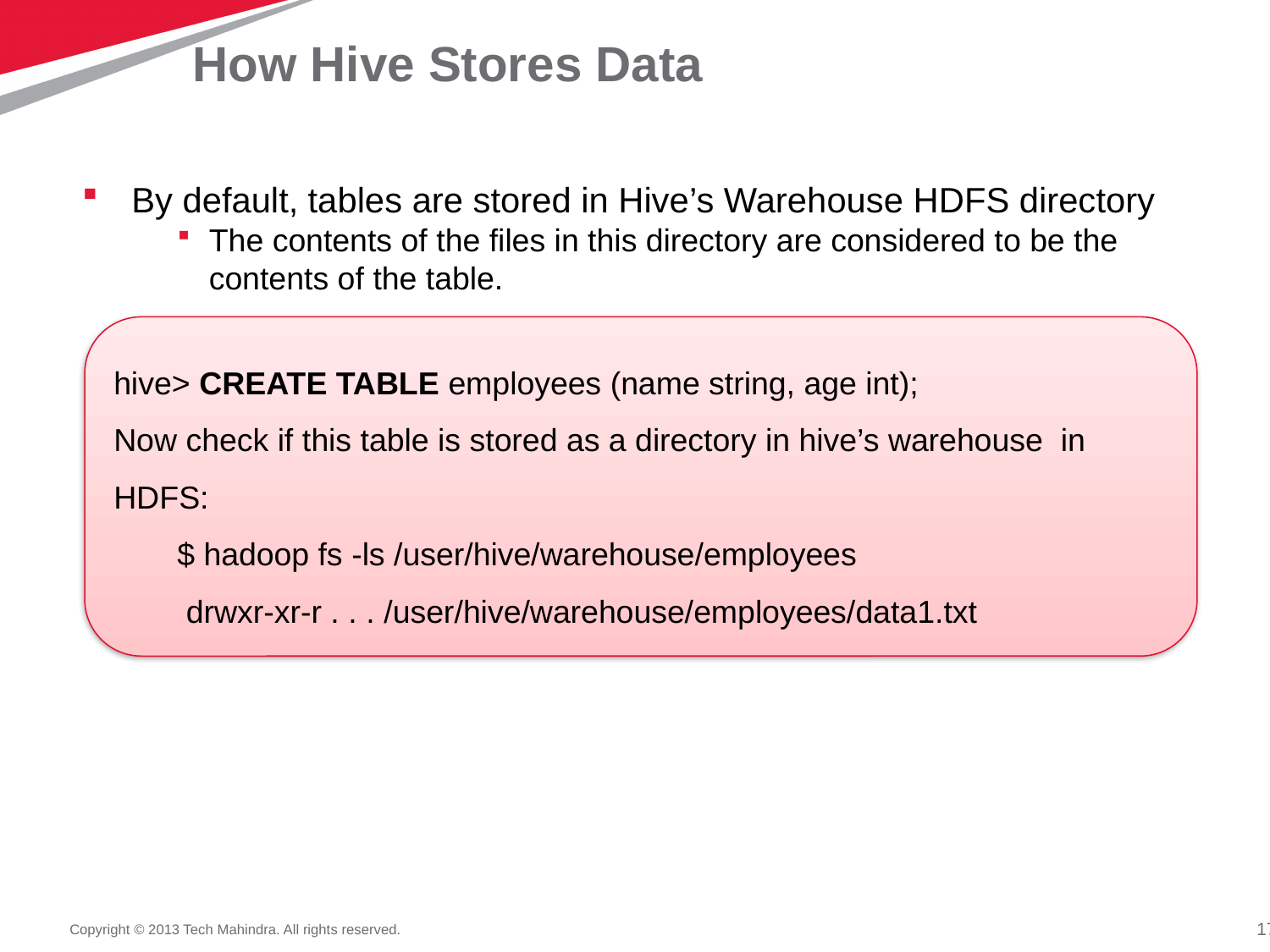

# How Hive Stores Data
 By default, tables are stored in Hive’s Warehouse HDFS directory
The contents of the files in this directory are considered to be the contents of the table.

hive> CREATE TABLE employees (name string, age int);
Now check if this table is stored as a directory in hive’s warehouse  in HDFS:
$ hadoop fs -ls /user/hive/warehouse/employees
 drwxr-xr-r . . . /user/hive/warehouse/employees/data1.txt